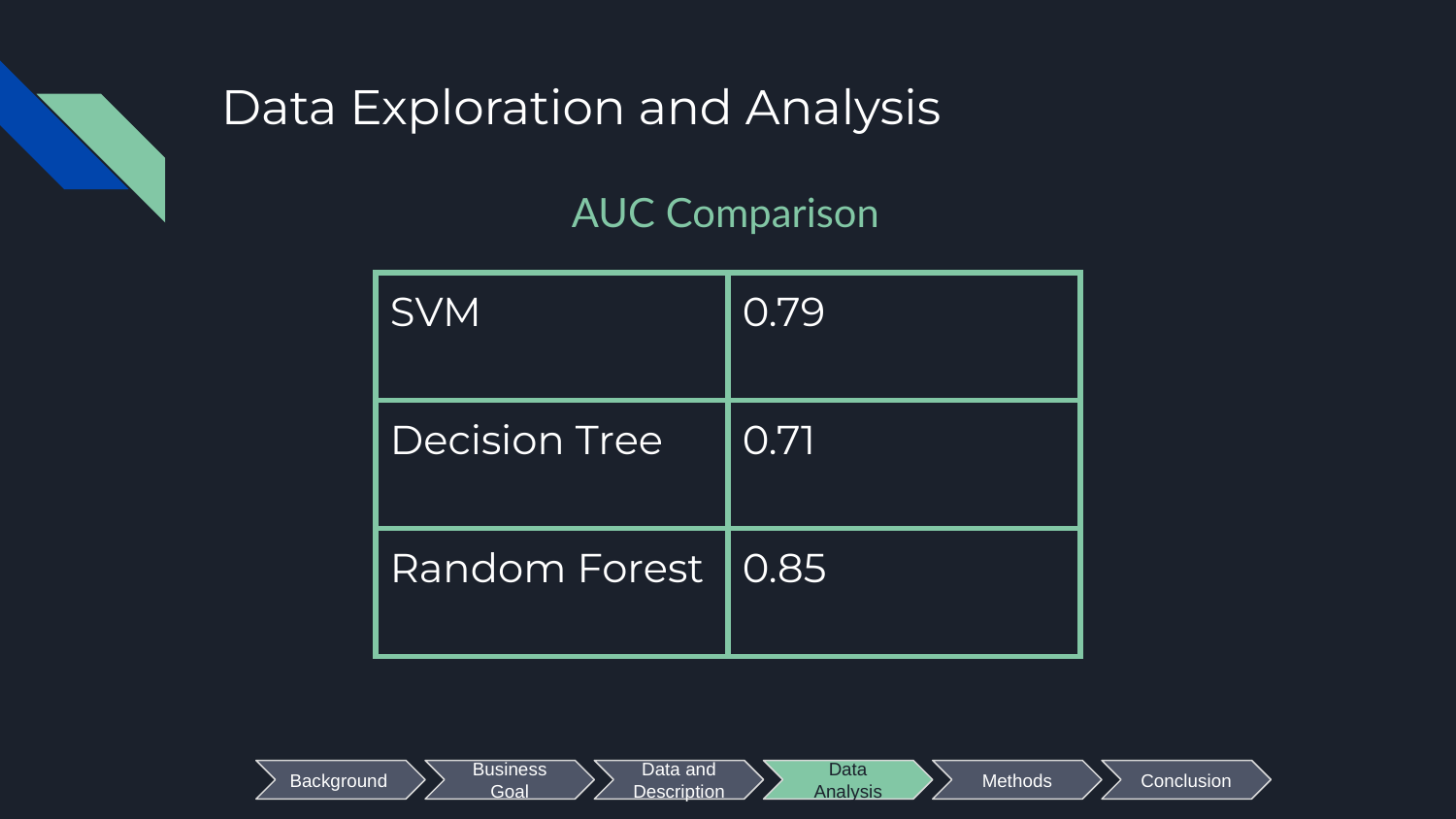

# Data Exploration and Analysis
AUC Comparison
| SVM | 0.79 |
| --- | --- |
| Decision Tree | 0.71 |
| Random Forest | 0.85 |
Background
Business Goal
Data and Description
Data Analysis
Methods
Conclusion